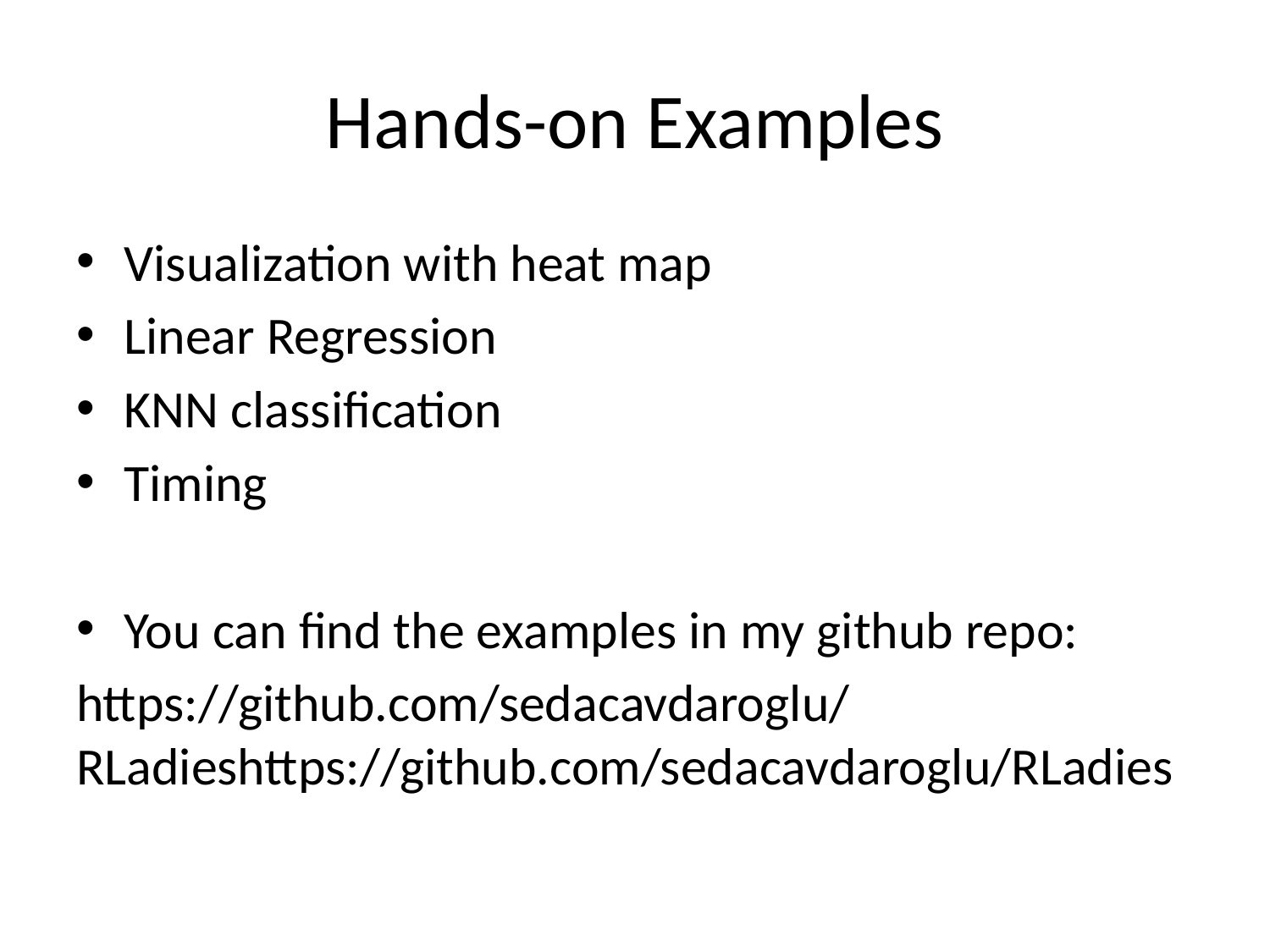

# Hands-on Examples
Visualization with heat map
Linear Regression
KNN classification
Timing

You can find the examples in my github repo:
https://github.com/sedacavdaroglu/RLadieshttps://github.com/sedacavdaroglu/RLadies